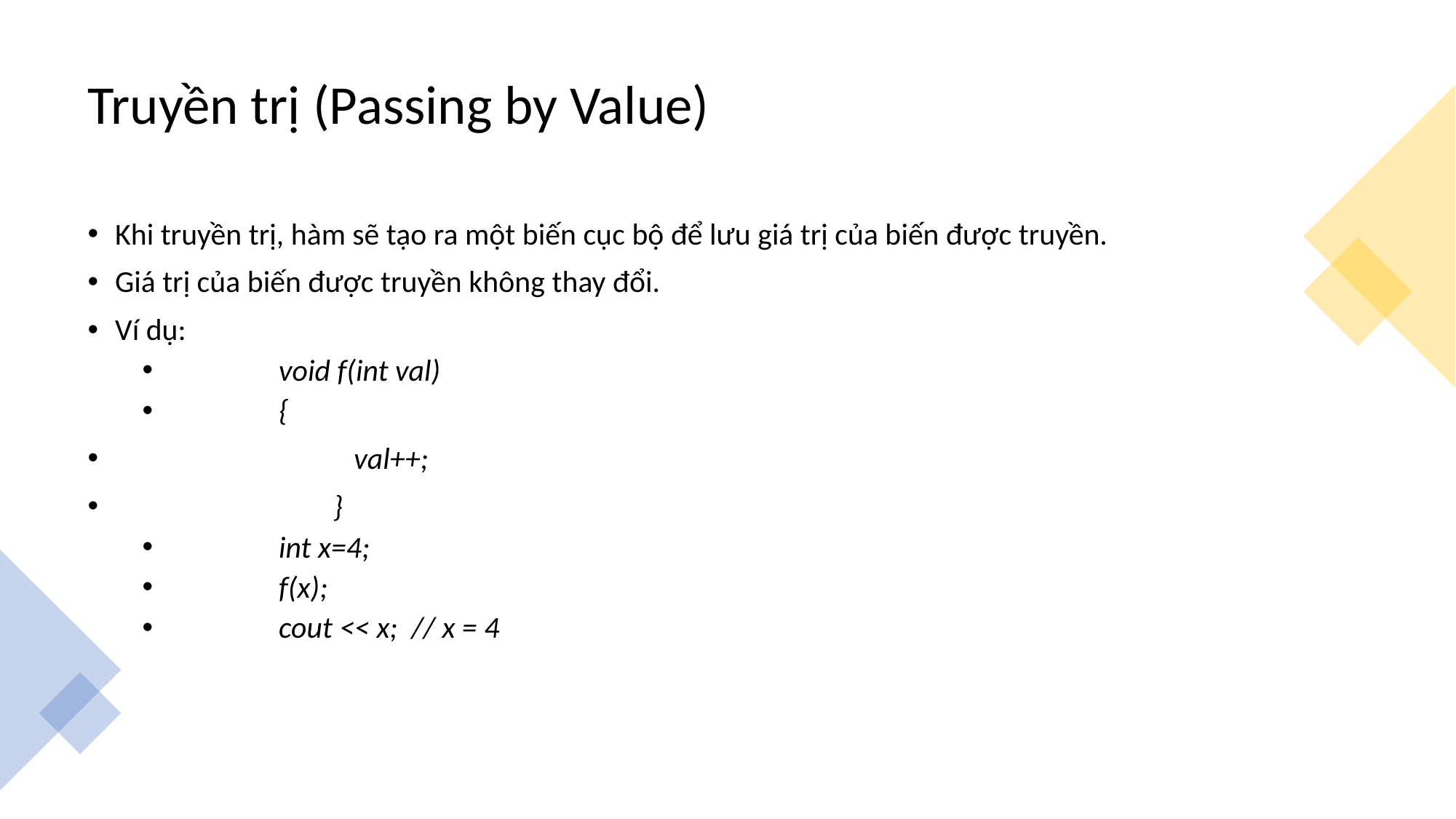

Truyền trị (Passing by Value)

Khi truyền trị, hàm sẽ tạo ra một biến cục bộ để lưu giá trị của biến được truyền.
Giá trị của biến được truyền không thay đổi.
Ví dụ:
	void f(int val)
	{
		   val++;
		}
	int x=4;
	f(x);
	cout << x;  // x = 4